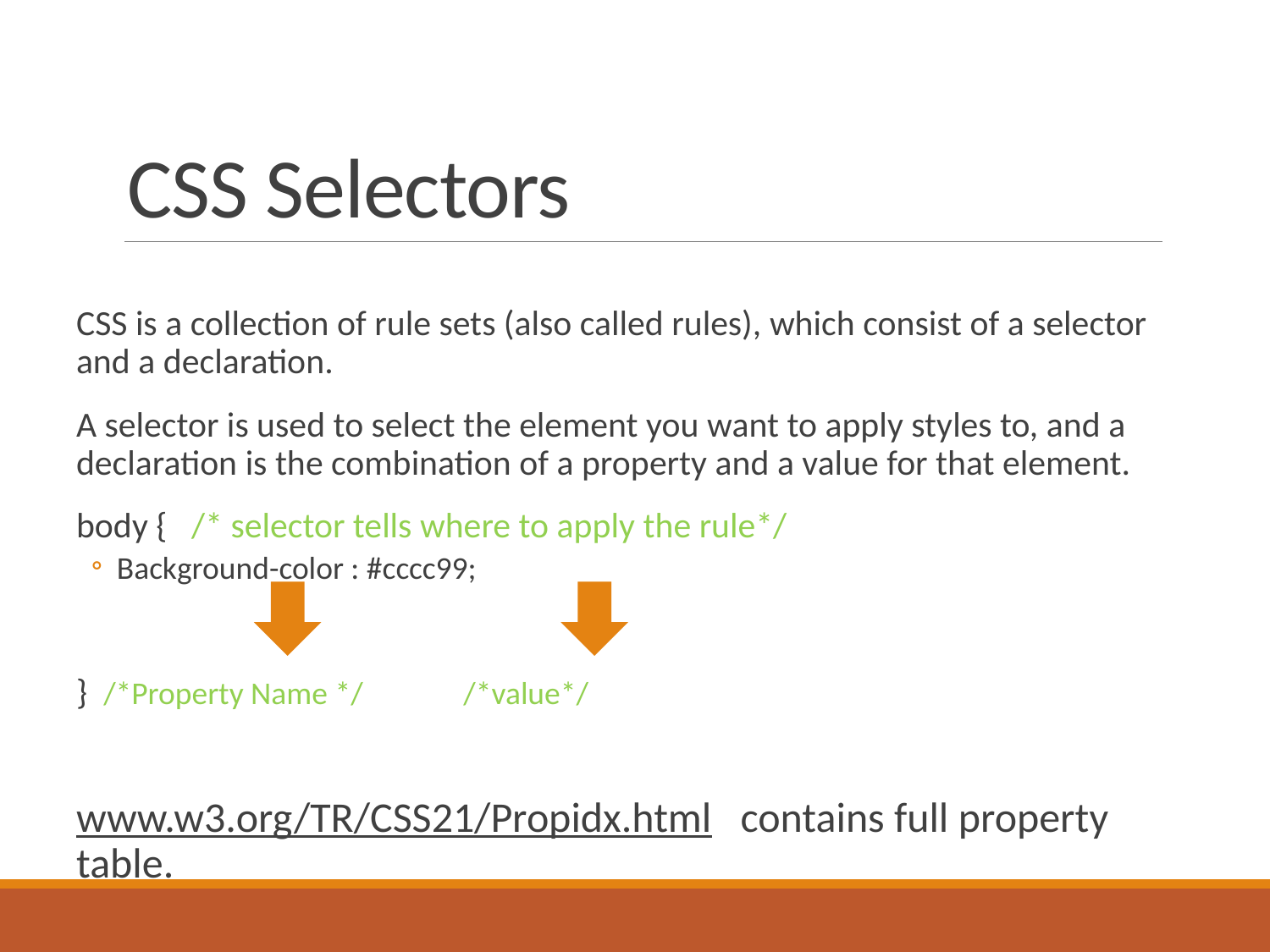

# CSS Selectors

CSS is a collection of rule sets (also called rules), which consist of a selector and a declaration.
A selector is used to select the element you want to apply styles to, and a declaration is the combination of a property and a value for that element.
body {   /* selector tells where to apply the rule*/
Background-color : #cccc99;

}  /*Property Name */              /*value*/

www.w3.org/TR/CSS21/Propidx.html   contains full property  table.